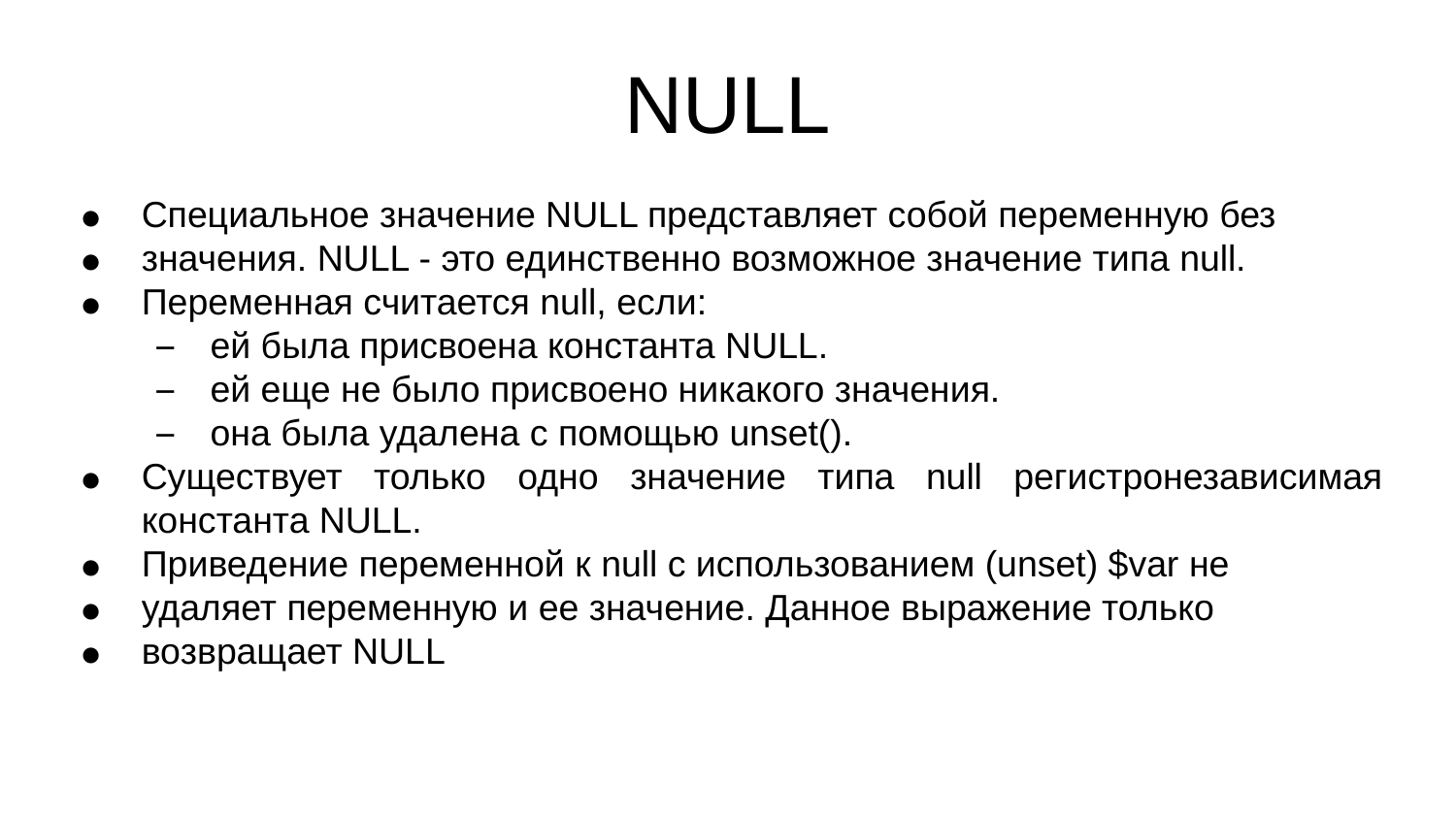

NULL
Специальное значение NULL представляет собой переменную без
значения. NULL - это единственно возможное значение типа null.
Переменная считается null, если:
ей была присвоена константа NULL.
ей еще не было присвоено никакого значения.
она была удалена с помощью unset().
Существует только одно значение типа null регистронезависимая константа NULL.
Приведение переменной к null с использованием (unset) $var не
удаляет переменную и ее значение. Данное выражение только
возвращает NULL